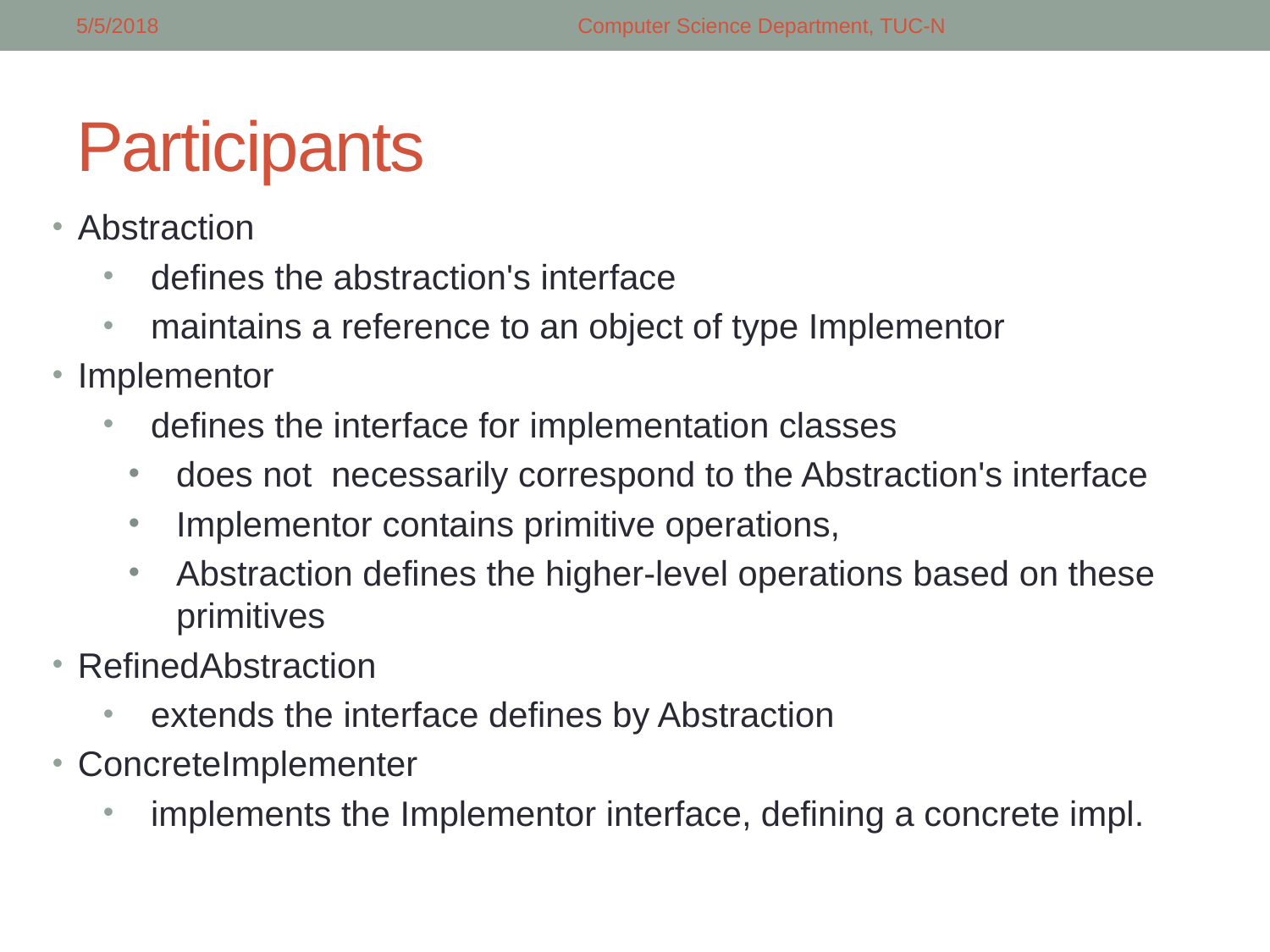

5/5/2018
Computer Science Department, TUC-N
# Participants
Abstraction
defines the abstraction's interface
maintains a reference to an object of type Implementor
Implementor
defines the interface for implementation classes
does not  necessarily correspond to the Abstraction's interface
Implementor contains primitive operations,
Abstraction defines the higher-level operations based on these primitives
RefinedAbstraction
extends the interface defines by Abstraction
ConcreteImplementer
implements the Implementor interface, defining a concrete impl.